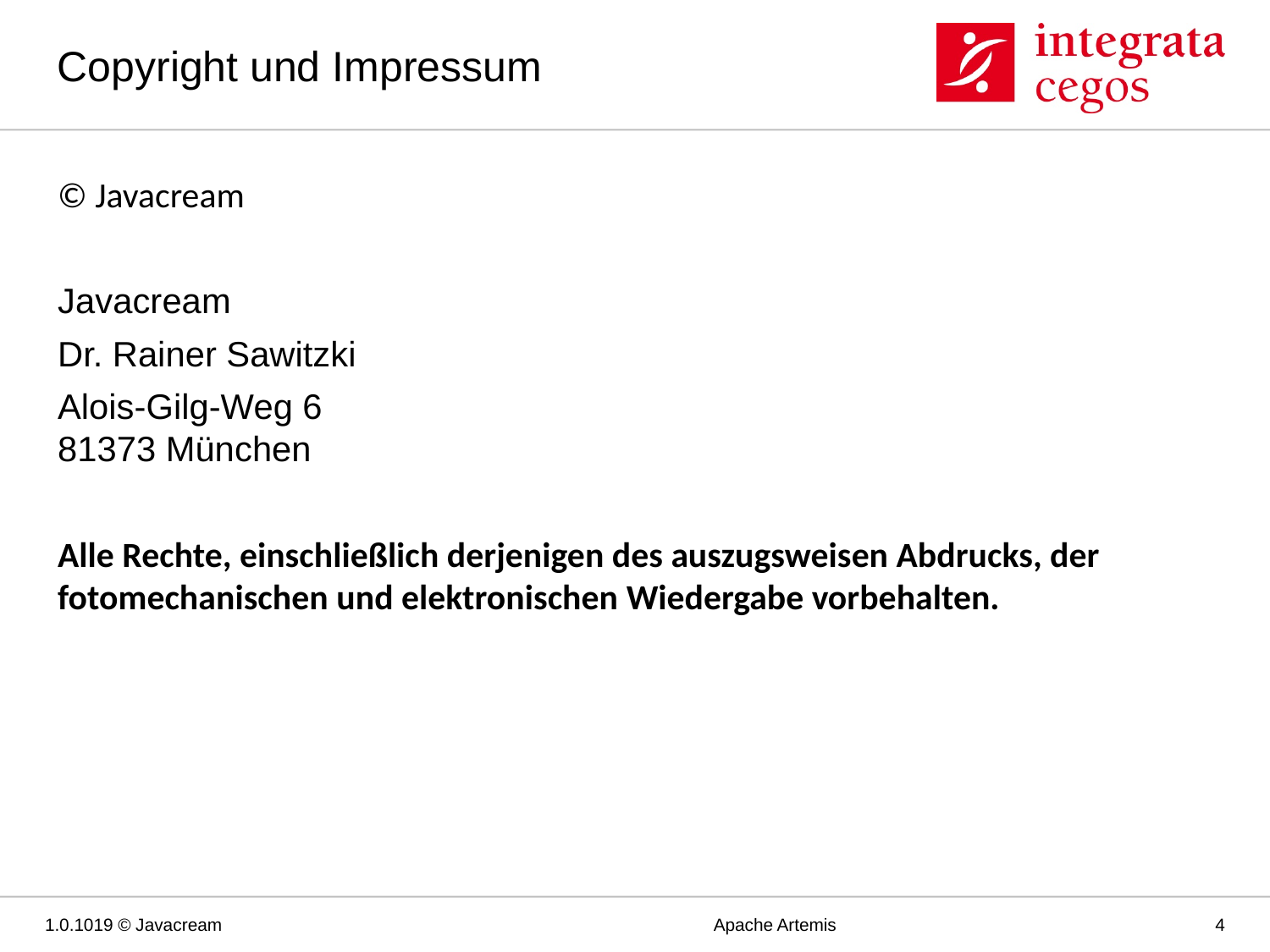

# Copyright und Impressum
© Javacream

Javacream
Dr. Rainer Sawitzki
Alois-Gilg-Weg 6
81373 München

Alle Rechte, einschließlich derjenigen des auszugsweisen Abdrucks, der fotomechanischen und elektronischen Wiedergabe vorbehalten.

1.0.1019 © Javacream
Apache Artemis
4